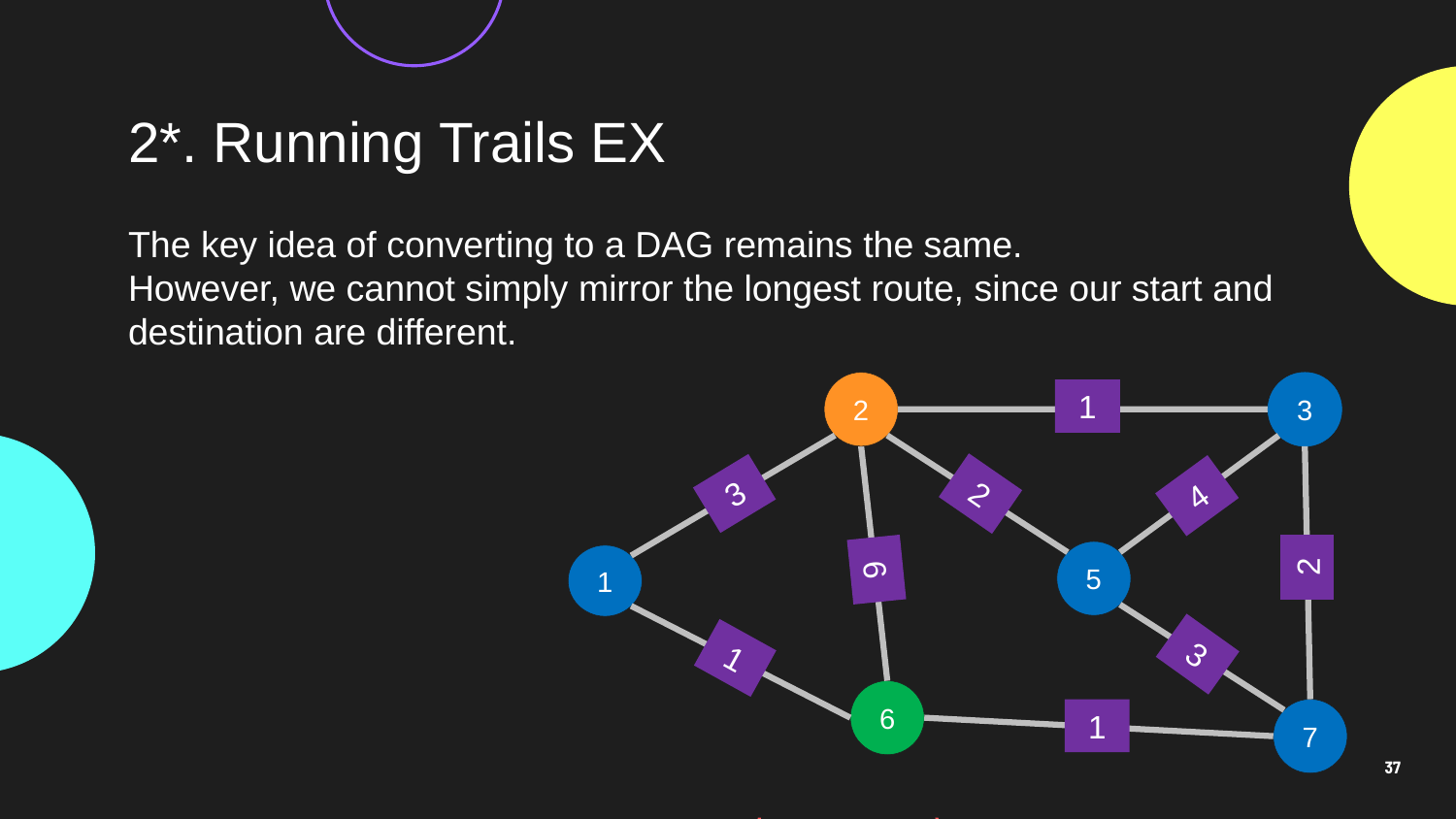

# 2*. Running Trails EX
The key idea of converting to a DAG remains the same.
However, we cannot simply mirror the longest route, since our start and destination are different.
2
3
1
3
2
4
2
5
6
1
3
1
6
7
1

37